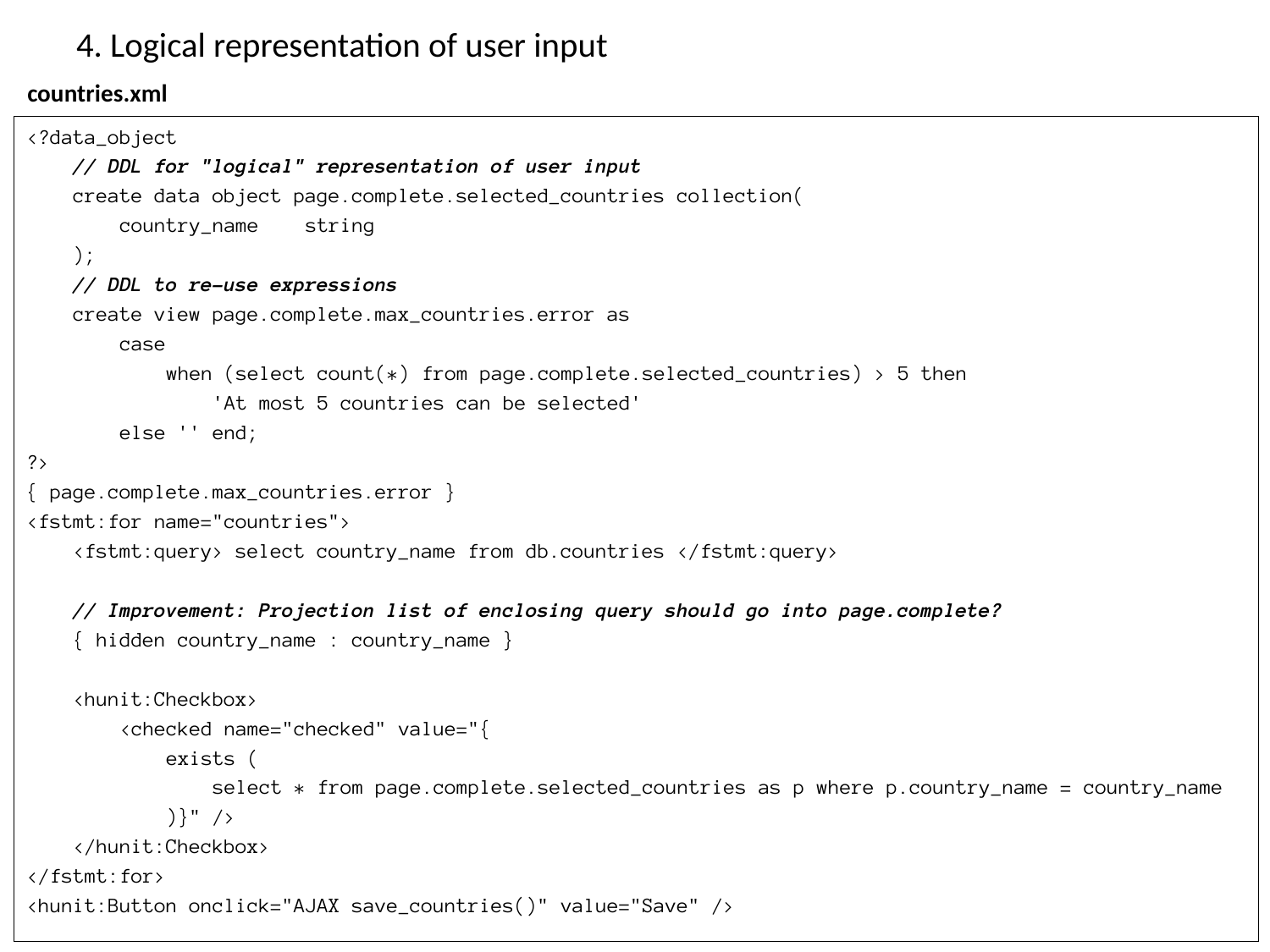

# 4. Logical representation of user input
countries.xml
<?data_object
    // DDL for "logical" representation of user input
    create data object page.complete.selected_countries collection(
        country_name    string
    );
    // DDL to re-use expressions
    create view page.complete.max_countries.error as
        case
            when (select count(*) from page.complete.selected_countries) > 5 then
                'At most 5 countries can be selected'
        else '' end;
?>
{ page.complete.max_countries.error }
<fstmt:for name="countries">
    <fstmt:query> select country_name from db.countries </fstmt:query>

    // Improvement: Projection list of enclosing query should go into page.complete?
    { hidden country_name : country_name }

    <hunit:Checkbox>
        <checked name="checked" value="{
            exists (
                select * from page.complete.selected_countries as p where p.country_name = country_name
            )}" />
    </hunit:Checkbox>
</fstmt:for>
<hunit:Button onclick="AJAX save_countries()" value="Save" />